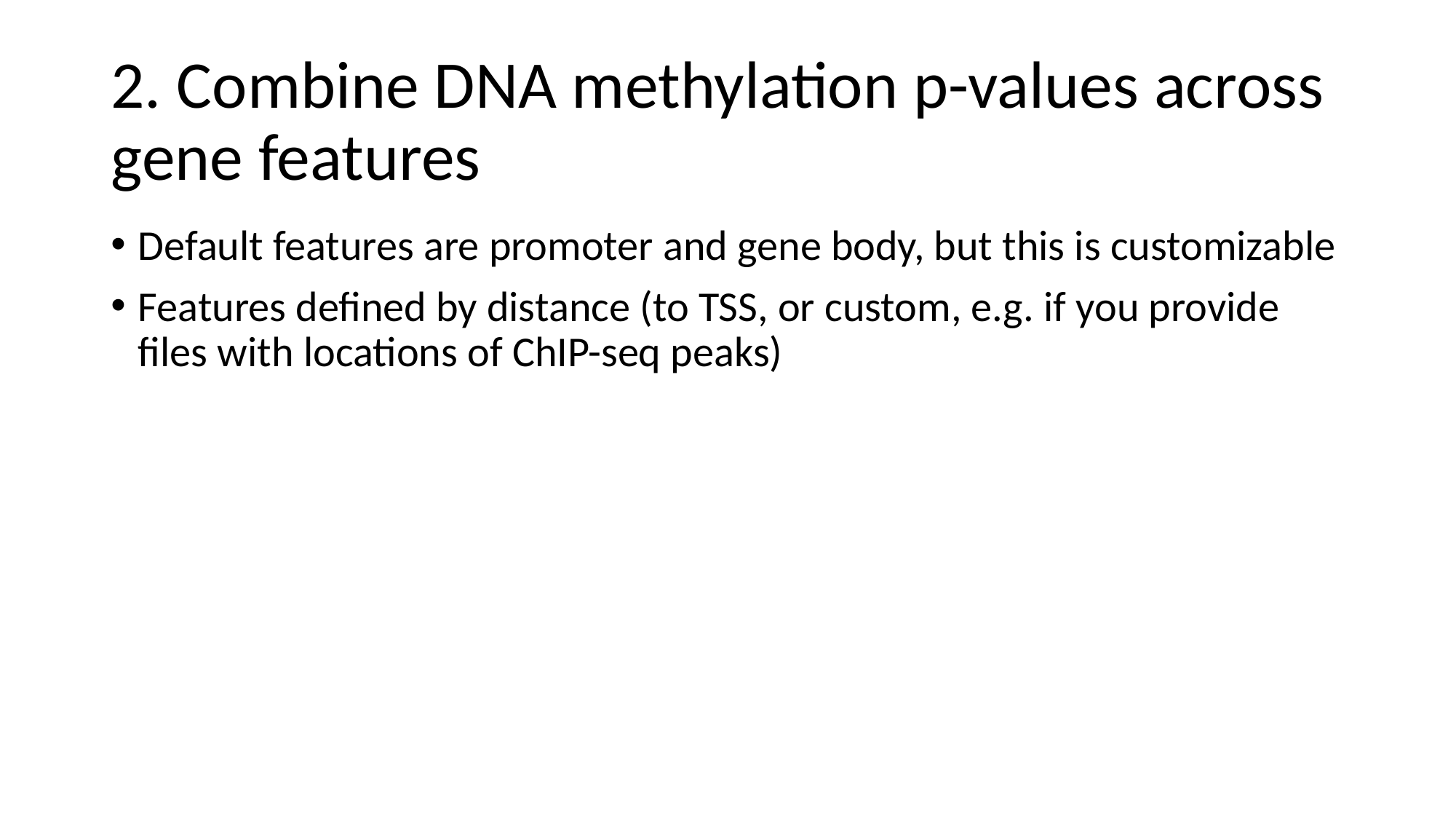

# 2. Combine DNA methylation p-values across gene features
Default features are promoter and gene body, but this is customizable
Features defined by distance (to TSS, or custom, e.g. if you provide files with locations of ChIP-seq peaks)